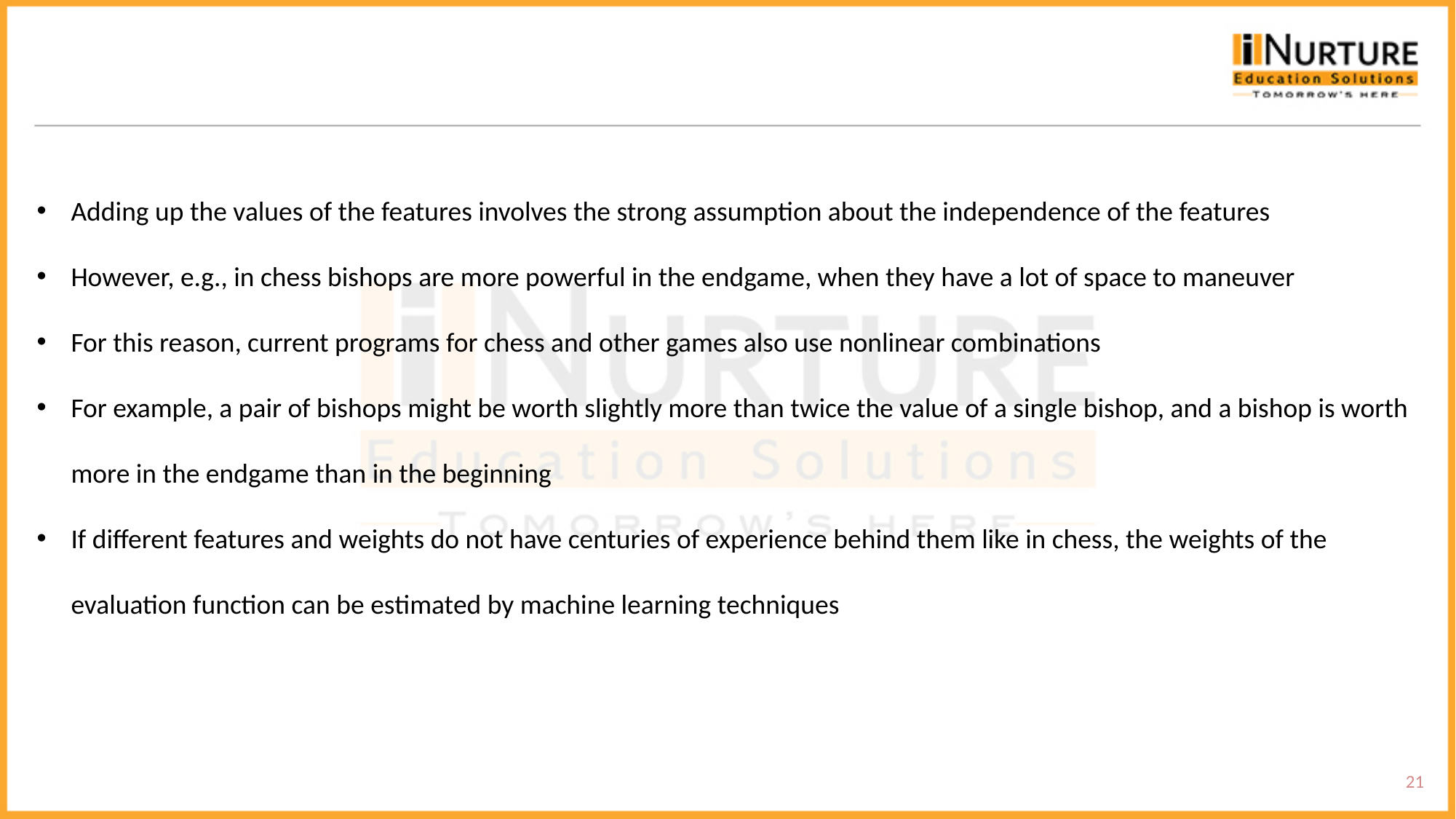

Adding up the values of the features involves the strong assumption about the independence of the features
However, e.g., in chess bishops are more powerful in the endgame, when they have a lot of space to maneuver
For this reason, current programs for chess and other games also use nonlinear combinations
For example, a pair of bishops might be worth slightly more than twice the value of a single bishop, and a bishop is worth more in the endgame than in the beginning
If different features and weights do not have centuries of experience behind them like in chess, the weights of the evaluation function can be estimated by machine learning techniques
21